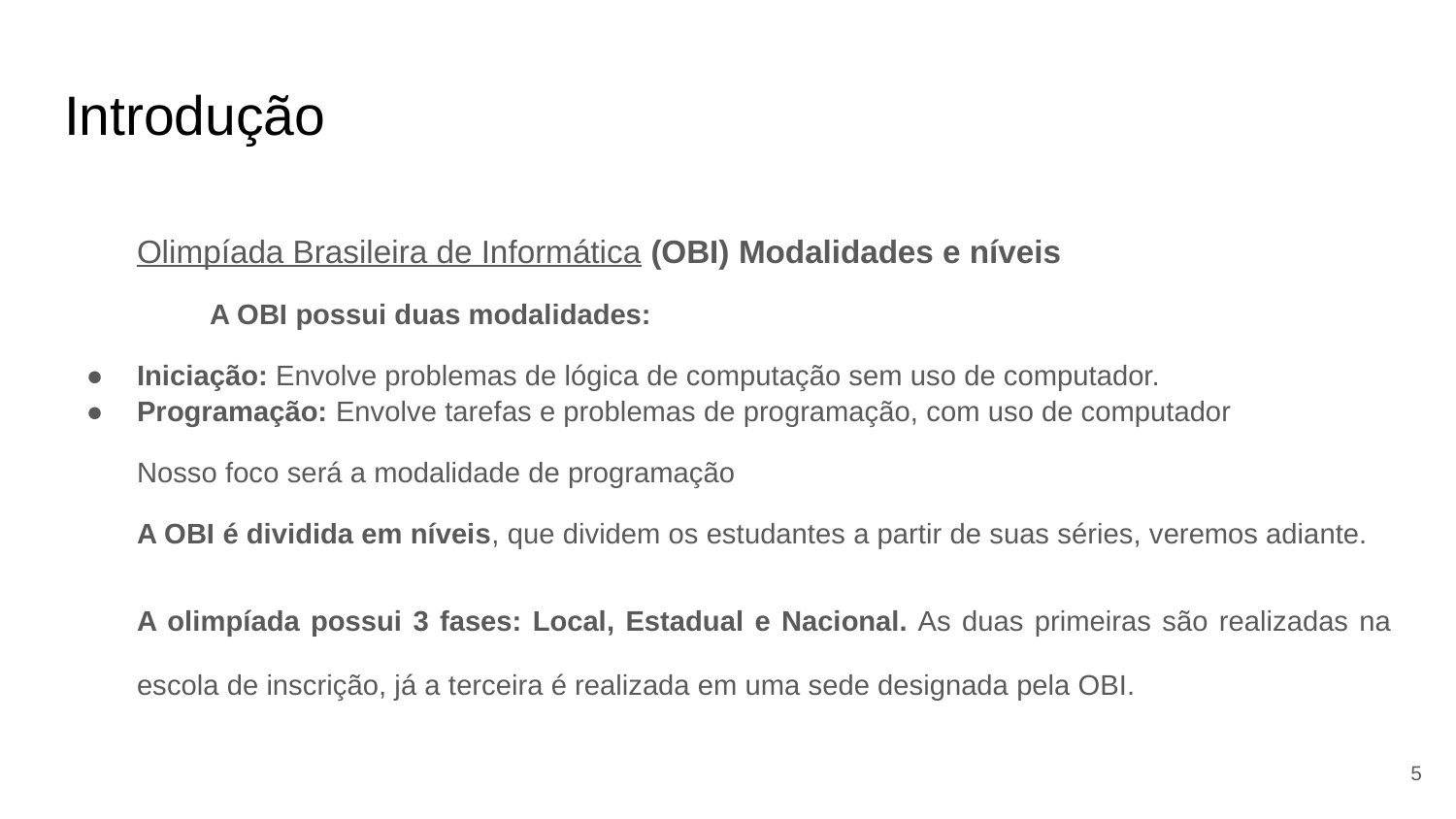

# Introdução
Olimpíada Brasileira de Informática (OBI) Modalidades e níveis
	A OBI possui duas modalidades:
Iniciação: Envolve problemas de lógica de computação sem uso de computador.
Programação: Envolve tarefas e problemas de programação, com uso de computador
Nosso foco será a modalidade de programação
A OBI é dividida em níveis, que dividem os estudantes a partir de suas séries, veremos adiante.
A olimpíada possui 3 fases: Local, Estadual e Nacional. As duas primeiras são realizadas na escola de inscrição, já a terceira é realizada em uma sede designada pela OBI.
5